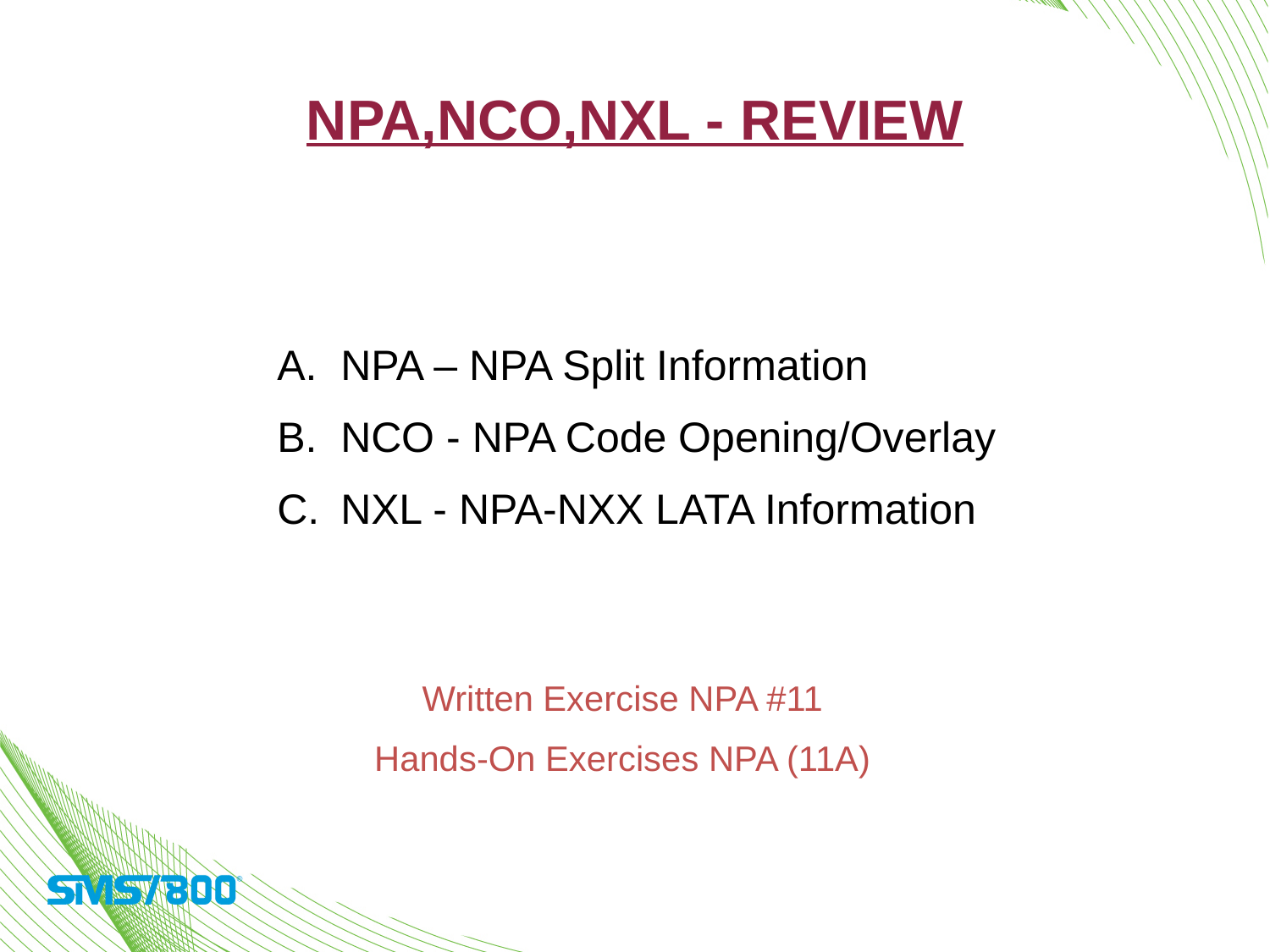

# NPA,NCO,NXL - Review

NPA – NPA Split Information
NCO - NPA Code Opening/Overlay
NXL - NPA-NXX LATA Information
Written Exercise NPA #11
Hands-On Exercises NPA (11A)